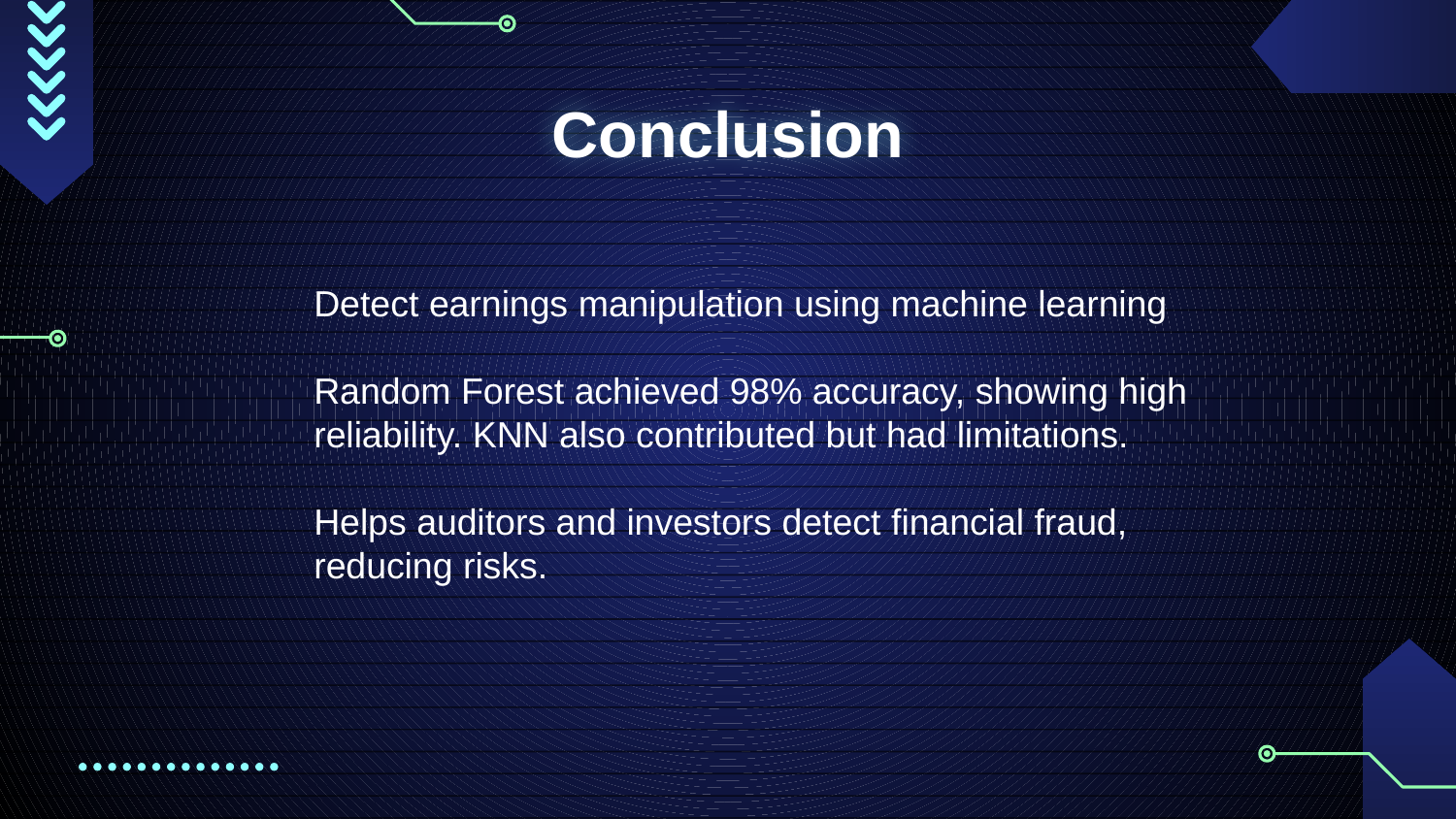

# Conclusion
Detect earnings manipulation using machine learning

Random Forest achieved 98% accuracy, showing high reliability. KNN also contributed but had limitations.

Helps auditors and investors detect financial fraud, reducing risks.